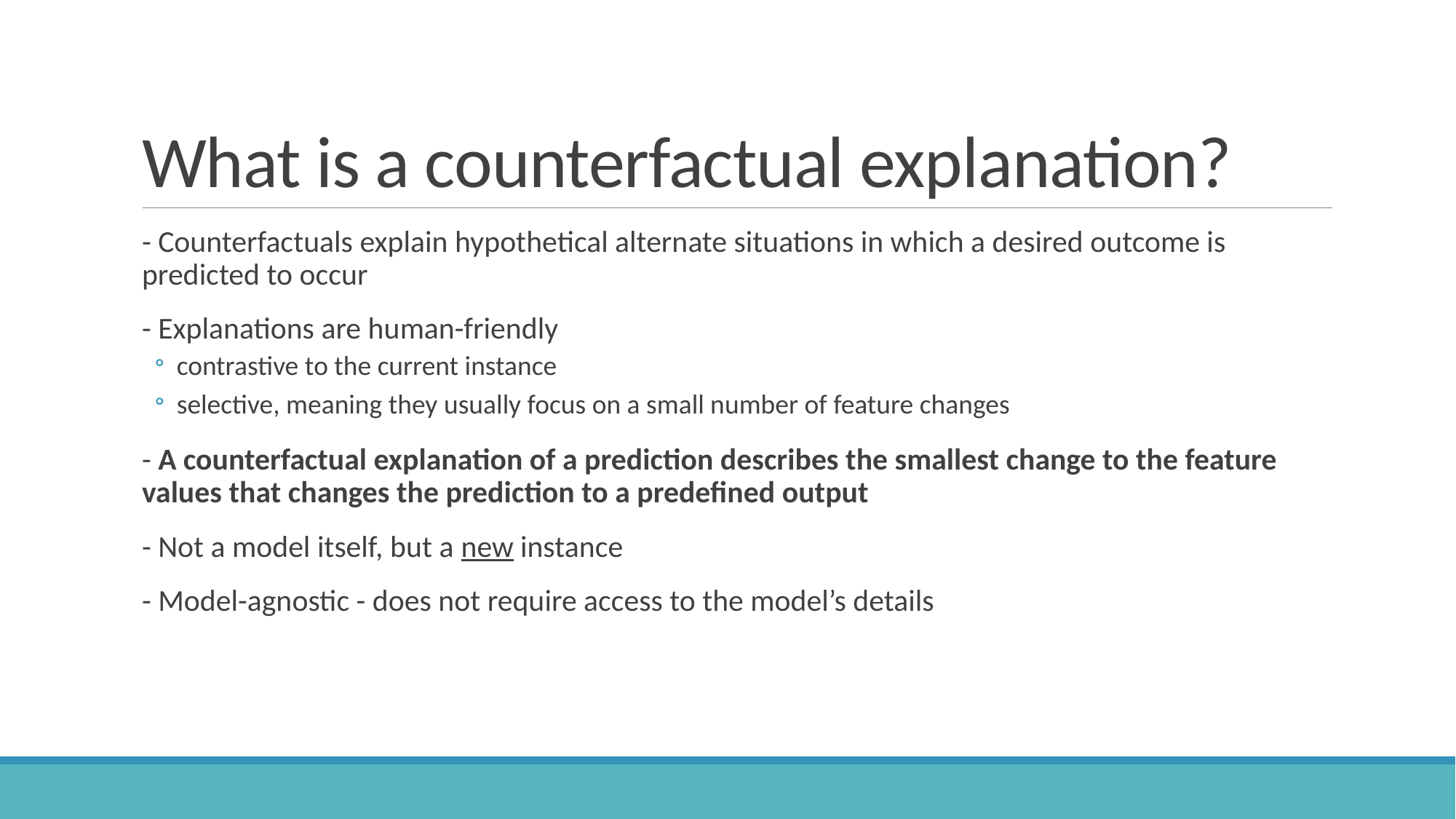

# What is a counterfactual explanation?
- Counterfactuals explain hypothetical alternate situations in which a desired outcome is predicted to occur
- Explanations are human-friendly
contrastive to the current instance
selective, meaning they usually focus on a small number of feature changes
- A counterfactual explanation of a prediction describes the smallest change to the feature values that changes the prediction to a predefined output
- Not a model itself, but a new instance
- Model-agnostic - does not require access to the model’s details